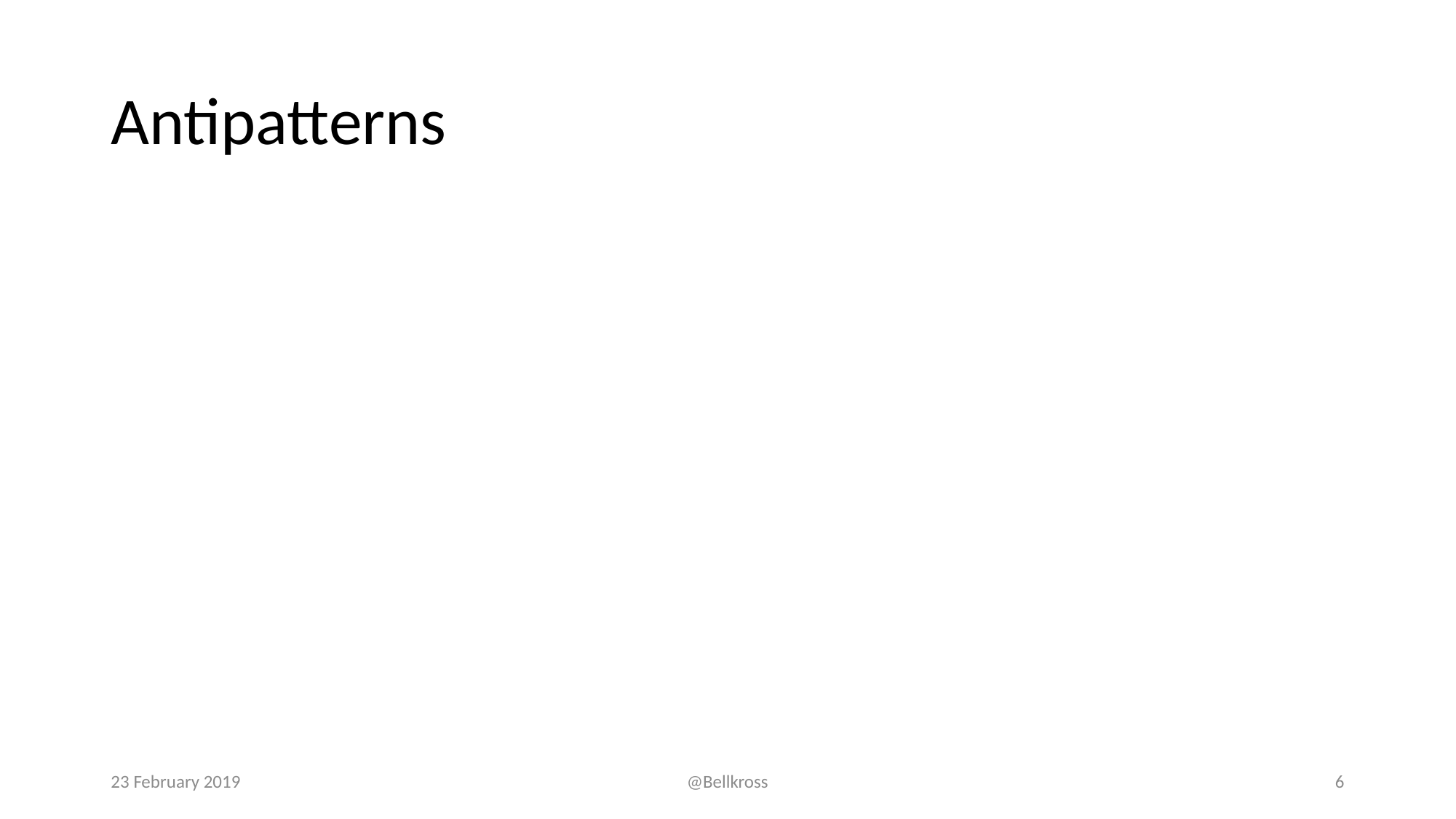

# Antipatterns
23 February 2019
@Bellkross
6